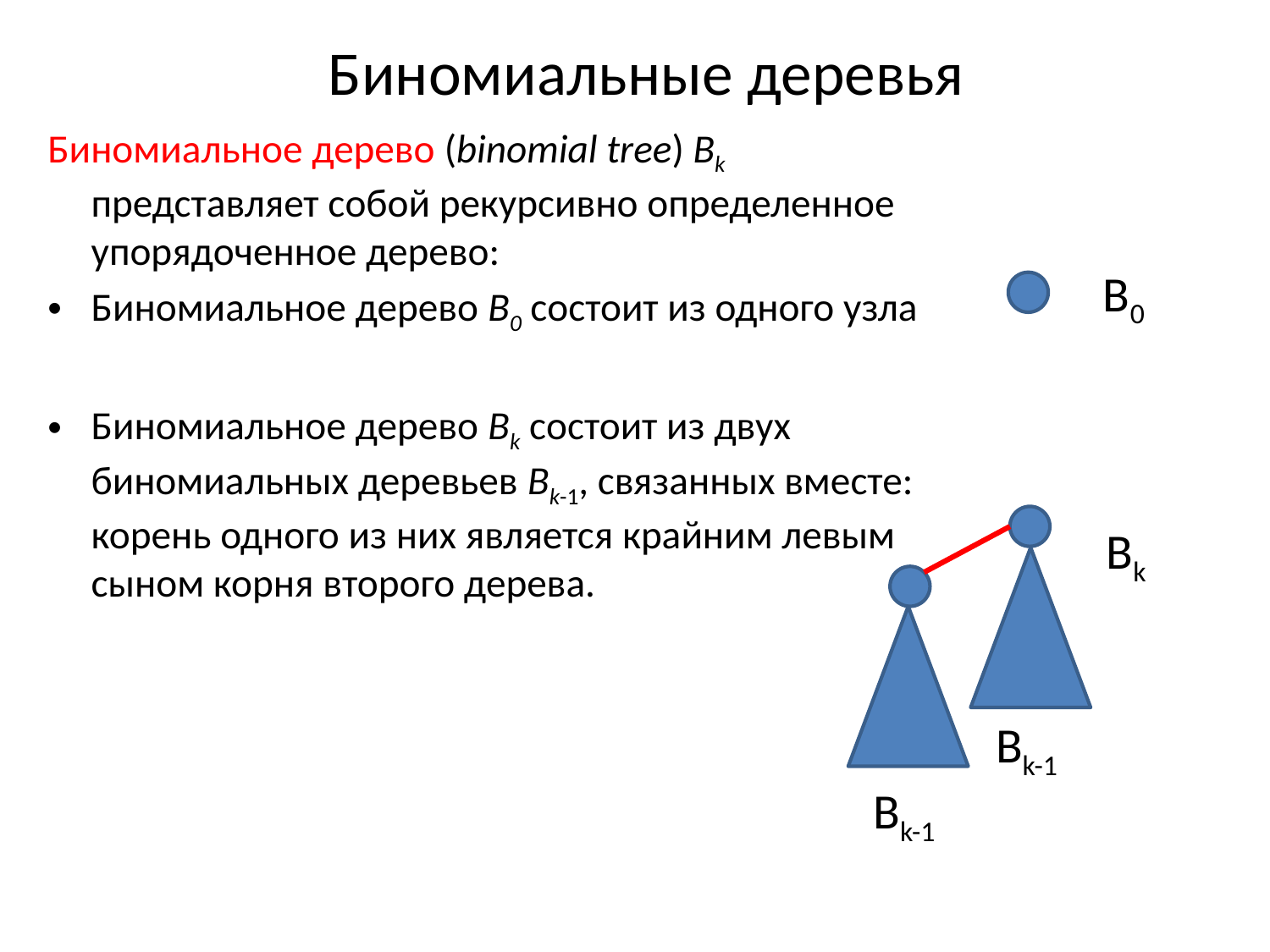

# Биномиальные деревья
Биномиальное дерево (binomial tree) Bk представляет собой рекурсивно определенное упорядоченное дерево:
Биномиальное дерево B0 состоит из одного узла

Биномиальное дерево Bk состоит из двух биномиальных деревьев Bk-1, связанных вместе: корень одного из них является крайним левым сыном корня второго дерева.

B0

Bk

Bk-1
Bk-1